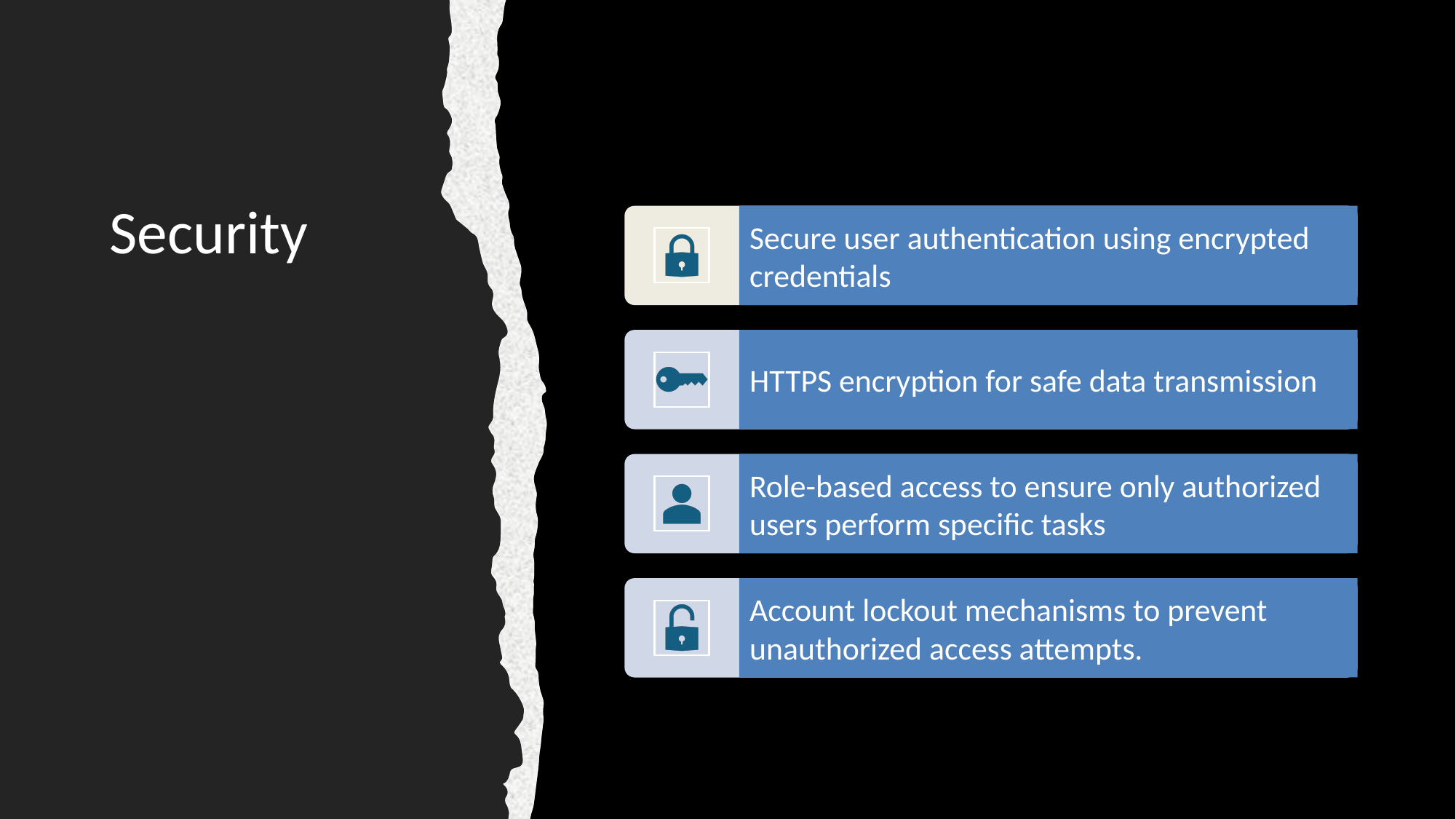

# Security
Secure user authentication using encrypted credentials
HTTPS encryption for safe data transmission
Role-based access to ensure only authorized users perform specific tasks
Account lockout mechanisms to prevent unauthorized access attempts.